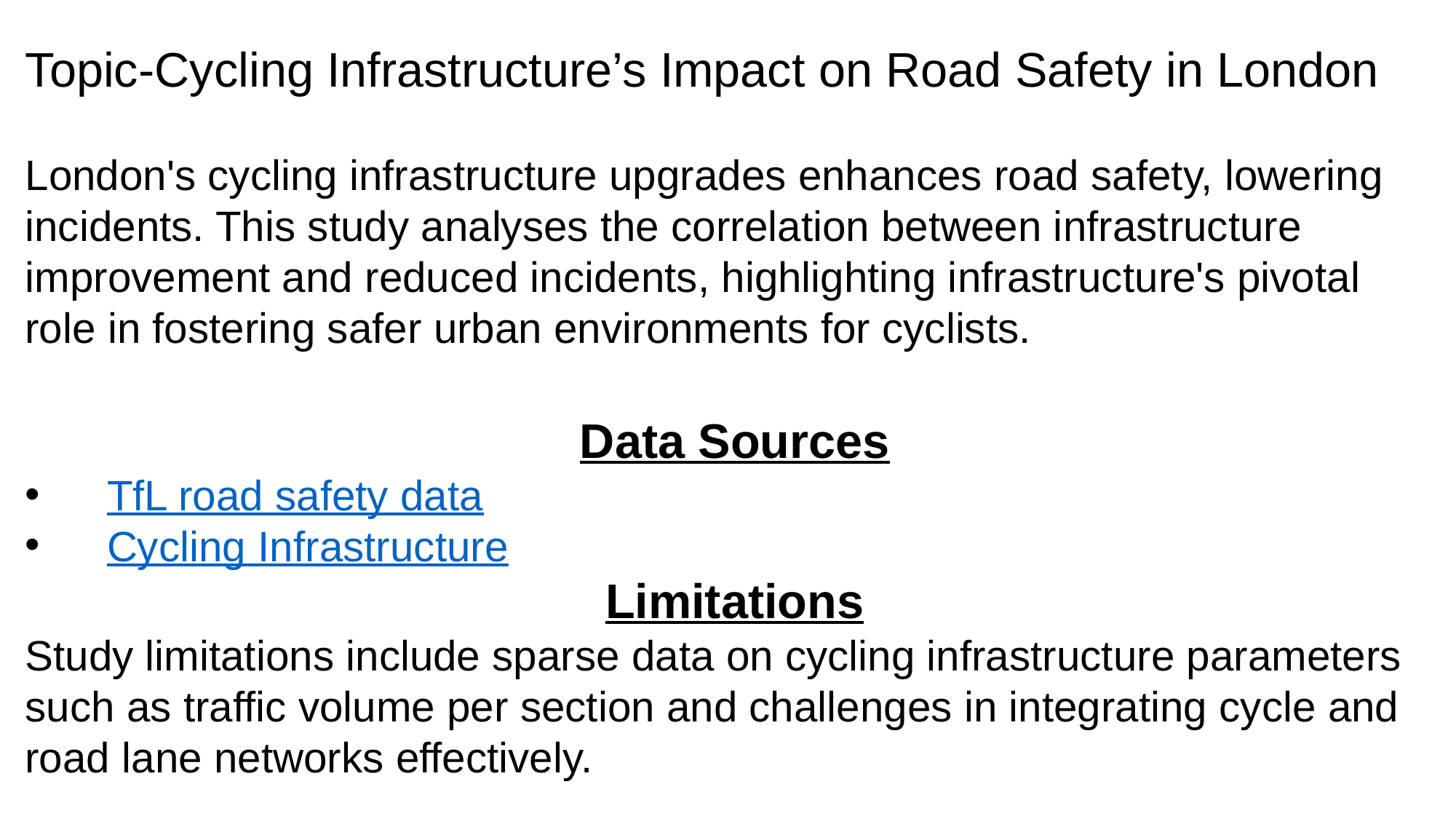

Topic-Cycling Infrastructure’s Impact on Road Safety in London

London's cycling infrastructure upgrades enhances road safety, lowering incidents. This study analyses the correlation between infrastructure improvement and reduced incidents, highlighting infrastructure's pivotal role in fostering safer urban environments for cyclists.

Data Sources
TfL road safety data
Cycling Infrastructure
Limitations
Study limitations include sparse data on cycling infrastructure parameters such as traffic volume per section and challenges in integrating cycle and road lane networks effectively.